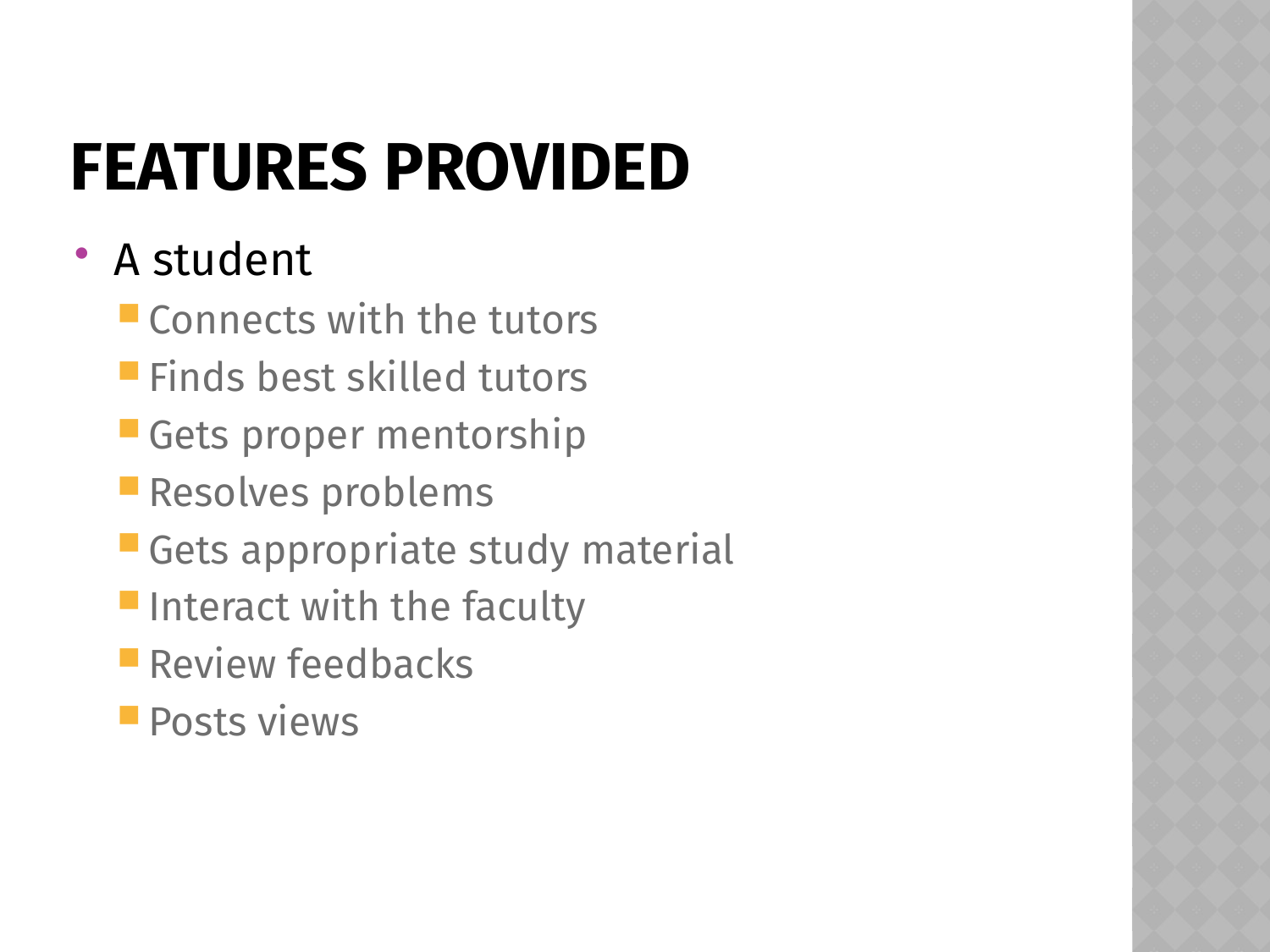

# Features provided
A student
Connects with the tutors
Finds best skilled tutors
Gets proper mentorship
Resolves problems
Gets appropriate study material
Interact with the faculty
Review feedbacks
Posts views